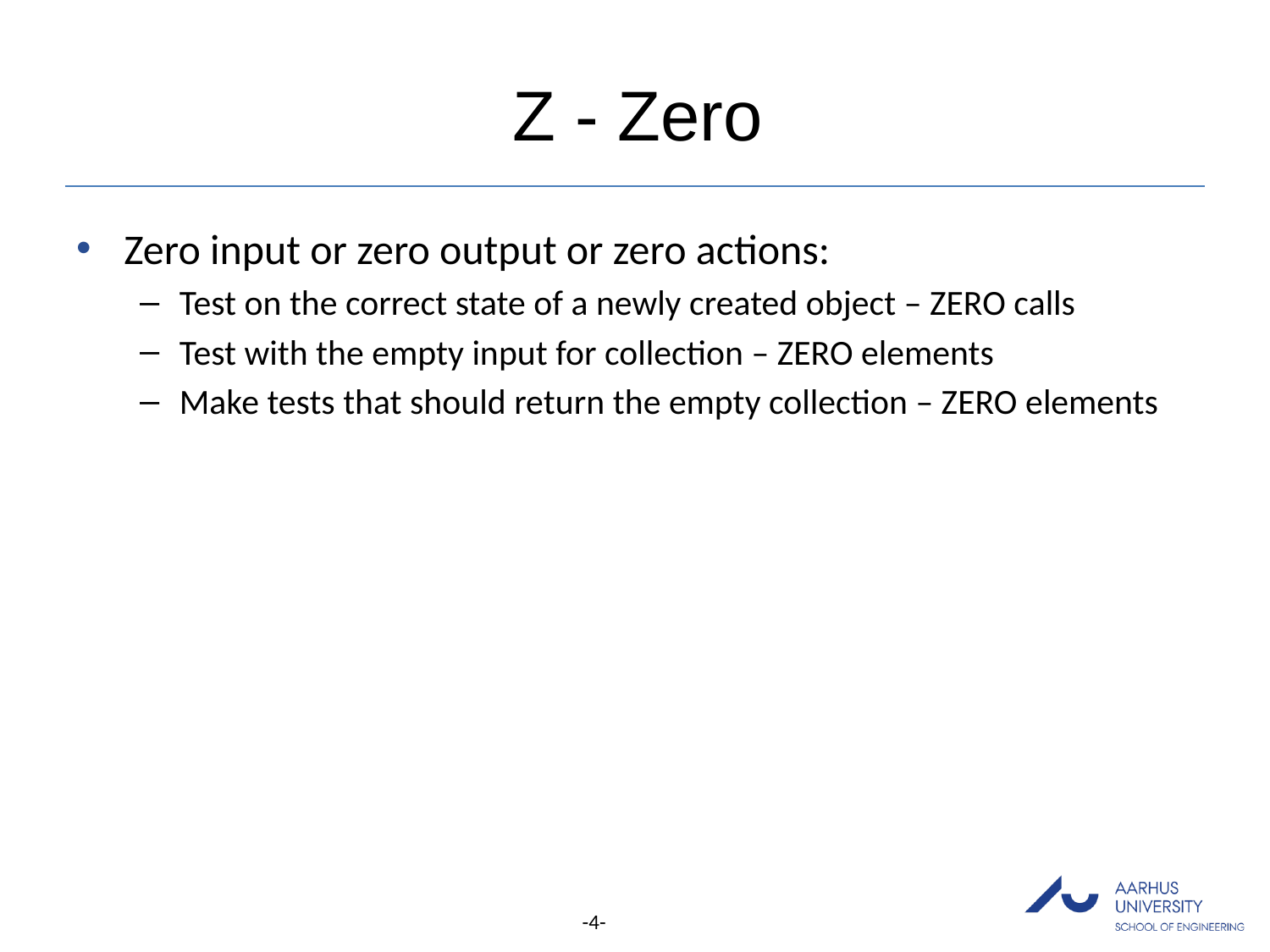

# Z - Zero
Zero input or zero output or zero actions:
Test on the correct state of a newly created object – ZERO calls
Test with the empty input for collection – ZERO elements
Make tests that should return the empty collection – ZERO elements